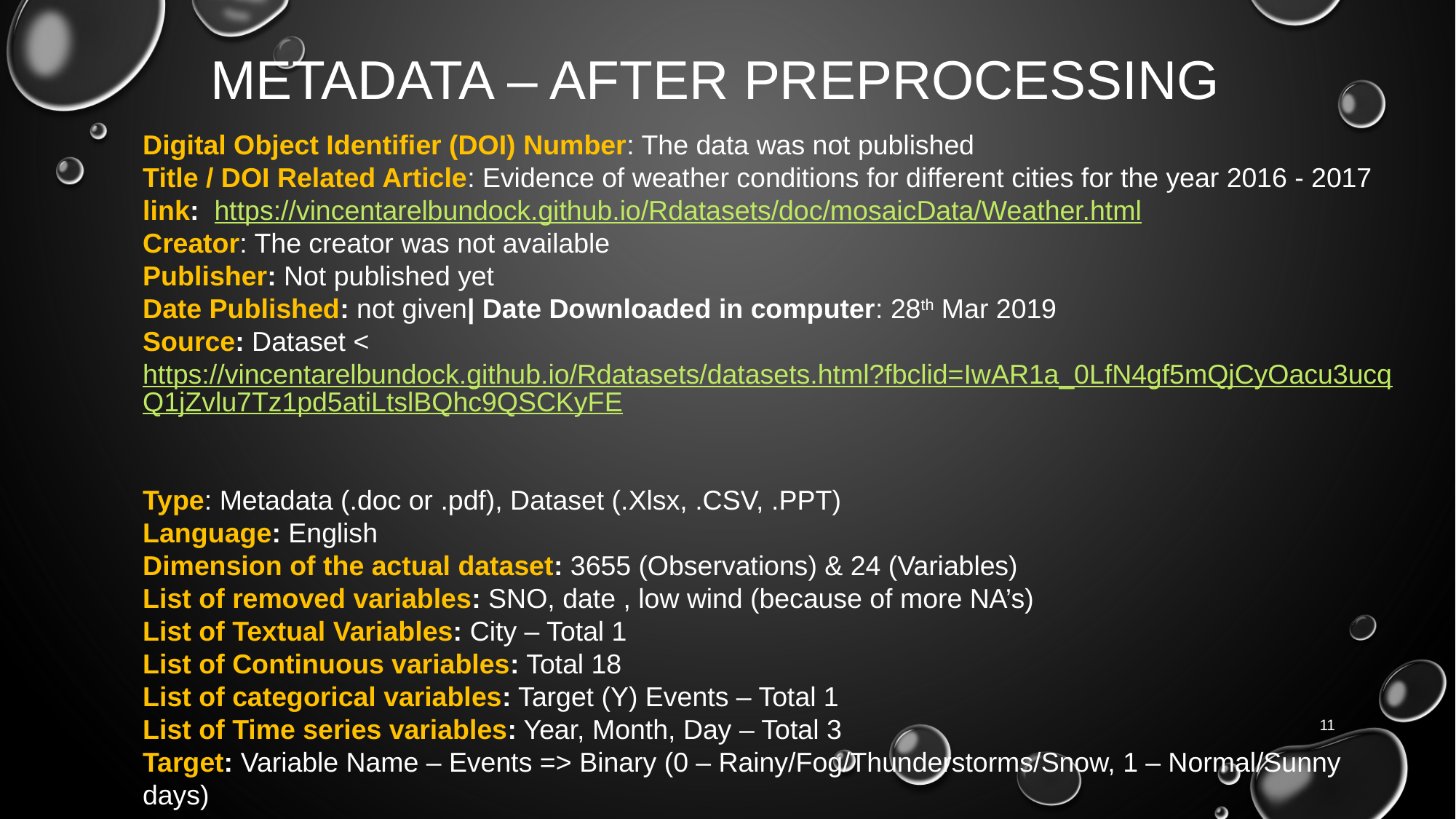

# Metadata – after preprocessing
Digital Object Identifier (DOI) Number: The data was not published
Title / DOI Related Article: Evidence of weather conditions for different cities for the year 2016 - 2017
link:  https://vincentarelbundock.github.io/Rdatasets/doc/mosaicData/Weather.html
Creator: The creator was not available
Publisher: Not published yet
Date Published: not given| Date Downloaded in computer: 28th Mar 2019
Source: Dataset <https://vincentarelbundock.github.io/Rdatasets/datasets.html?fbclid=IwAR1a_0LfN4gf5mQjCyOacu3ucqQ1jZvlu7Tz1pd5atiLtslBQhc9QSCKyFE

Type: Metadata (.doc or .pdf), Dataset (.Xlsx, .CSV, .PPT)
Language: English
Dimension of the actual dataset: 3655 (Observations) & 24 (Variables)
List of removed variables: SNO, date , low wind (because of more NA’s)
List of Textual Variables: City – Total 1
List of Continuous variables: Total 18
List of categorical variables: Target (Y) Events – Total 1
List of Time series variables: Year, Month, Day – Total 3
Target: Variable Name – Events => Binary (0 – Rainy/Fog/Thunderstorms/Snow, 1 – Normal/Sunny days)

11